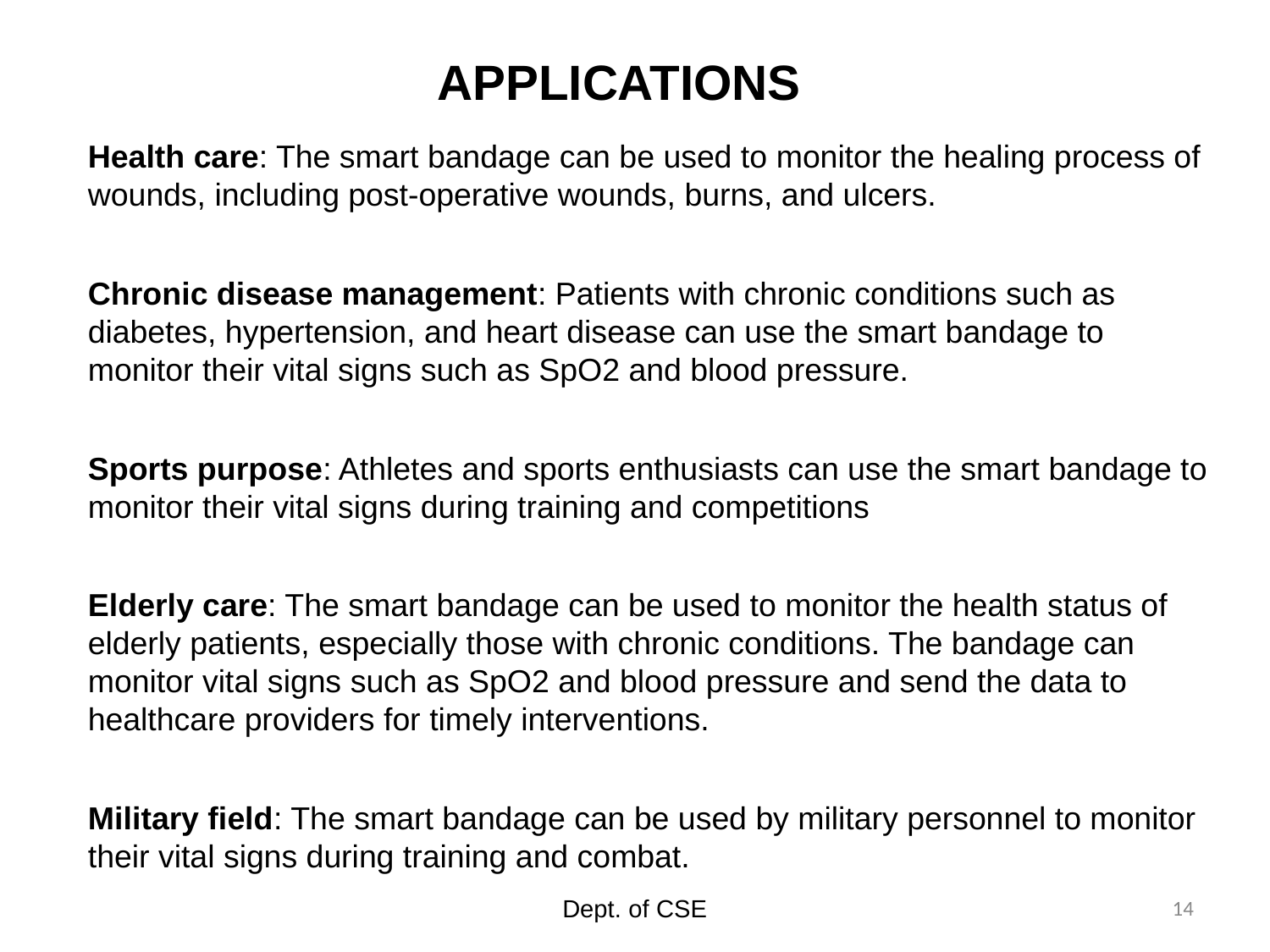

# APPLICATIONS
Health care: The smart bandage can be used to monitor the healing process of wounds, including post-operative wounds, burns, and ulcers.

Chronic disease management: Patients with chronic conditions such as diabetes, hypertension, and heart disease can use the smart bandage to monitor their vital signs such as SpO2 and blood pressure.

Sports purpose: Athletes and sports enthusiasts can use the smart bandage to monitor their vital signs during training and competitions

Elderly care: The smart bandage can be used to monitor the health status of elderly patients, especially those with chronic conditions. The bandage can monitor vital signs such as SpO2 and blood pressure and send the data to healthcare providers for timely interventions.

Military field: The smart bandage can be used by military personnel to monitor their vital signs during training and combat.
Dept. of CSE
14